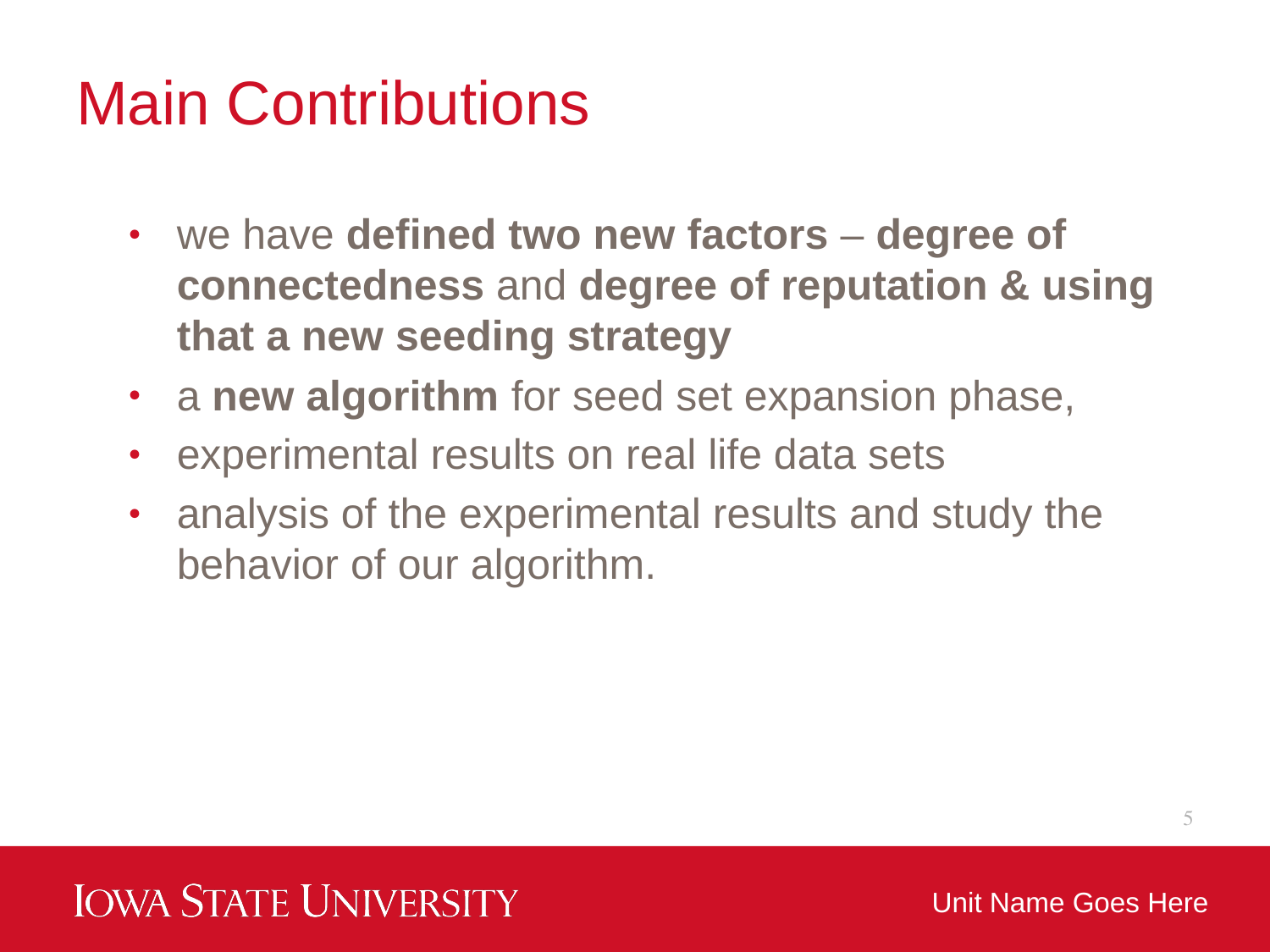

# Main Contributions
we have defined two new factors – degree of connectedness and degree of reputation & using that a new seeding strategy
a new algorithm for seed set expansion phase,
experimental results on real life data sets
analysis of the experimental results and study the behavior of our algorithm.
5